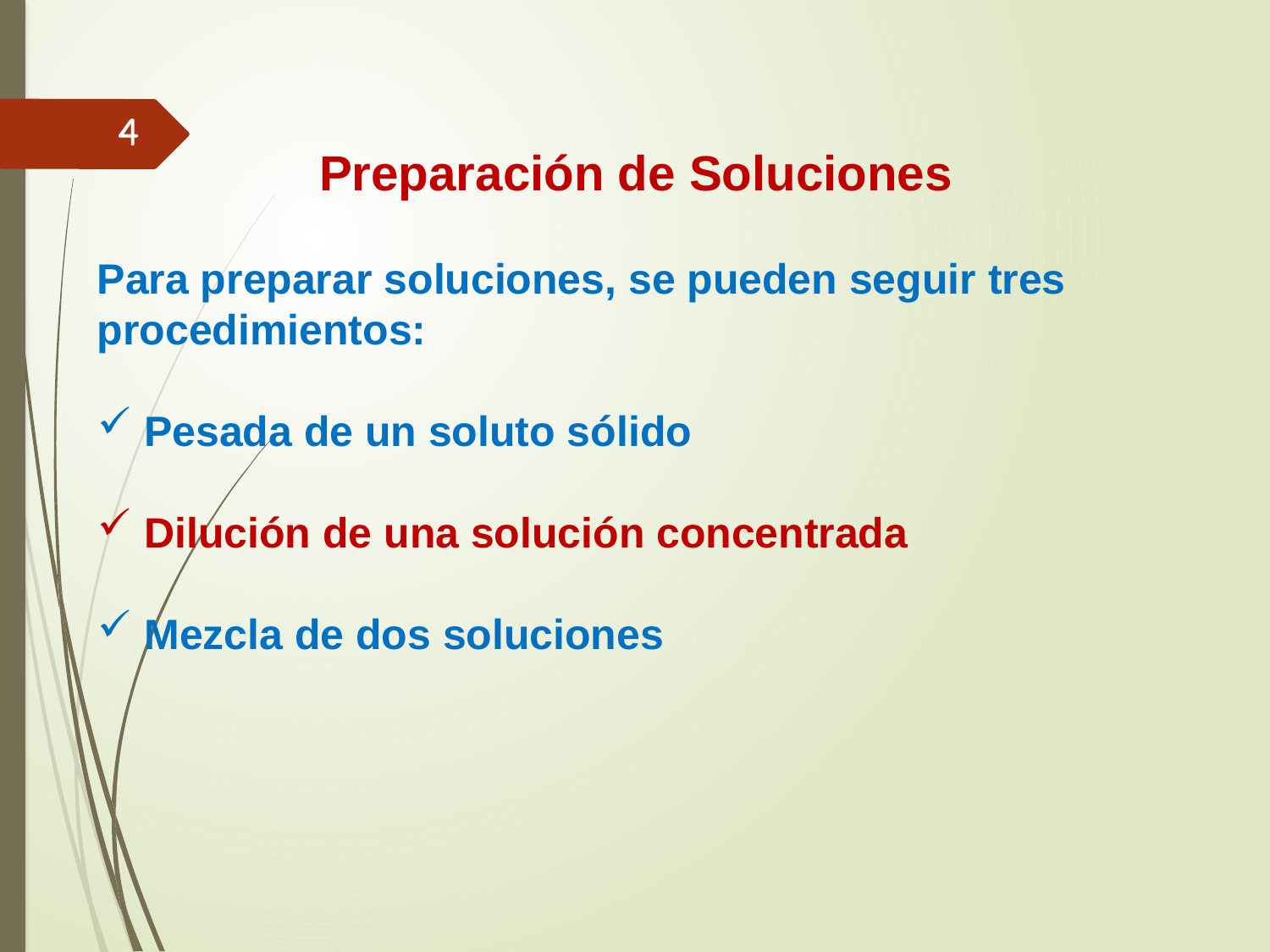

4
Preparación de Soluciones

Para preparar soluciones, se pueden seguir tres
procedimientos:

 Pesada de un soluto sólido

 Dilución de una solución concentrada

 Mezcla de dos soluciones